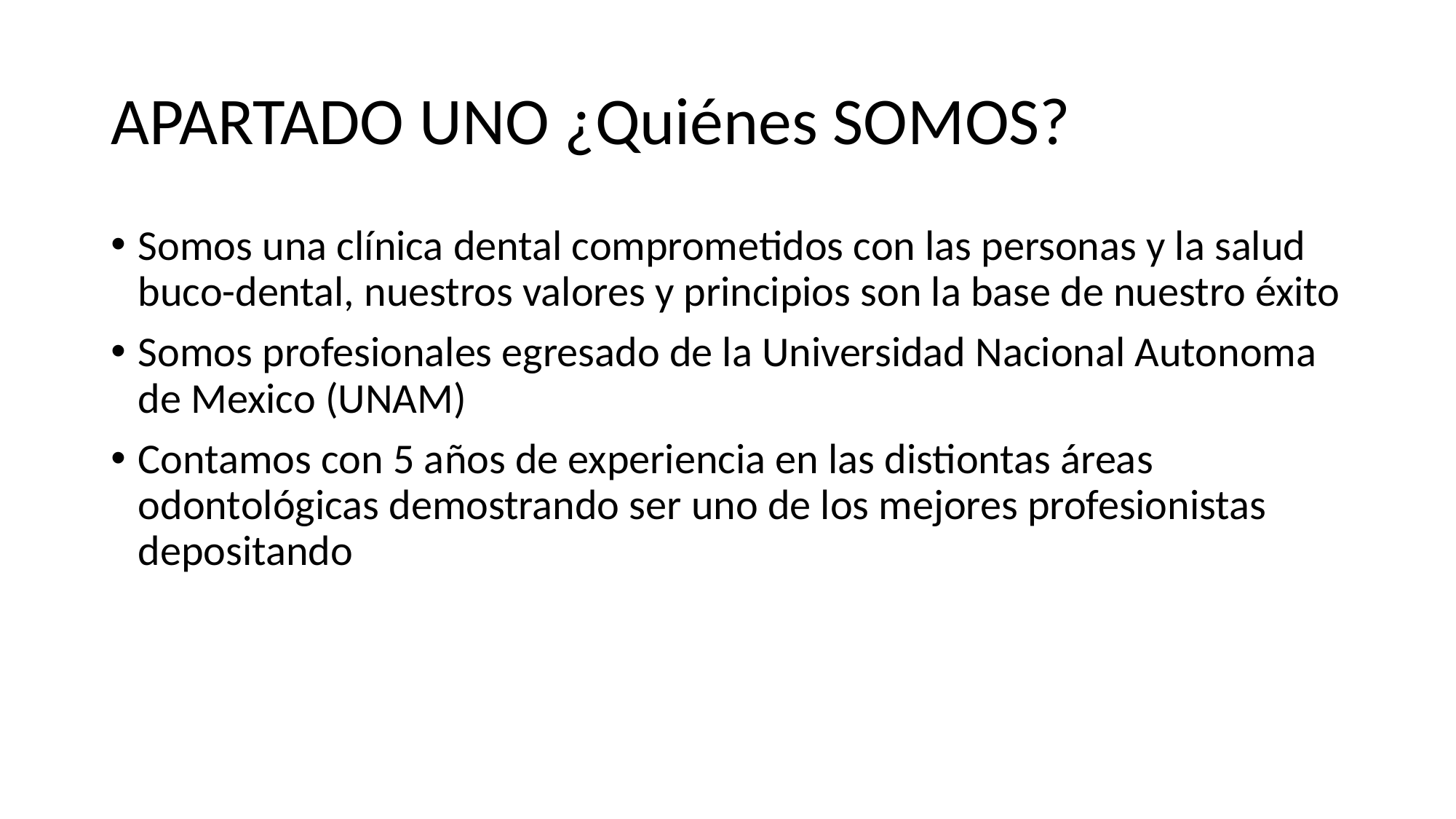

# APARTADO UNO ¿Quiénes SOMOS?
Somos una clínica dental comprometidos con las personas y la salud buco-dental, nuestros valores y principios son la base de nuestro éxito
Somos profesionales egresado de la Universidad Nacional Autonoma de Mexico (UNAM)
Contamos con 5 años de experiencia en las distiontas áreas odontológicas demostrando ser uno de los mejores profesionistas depositando